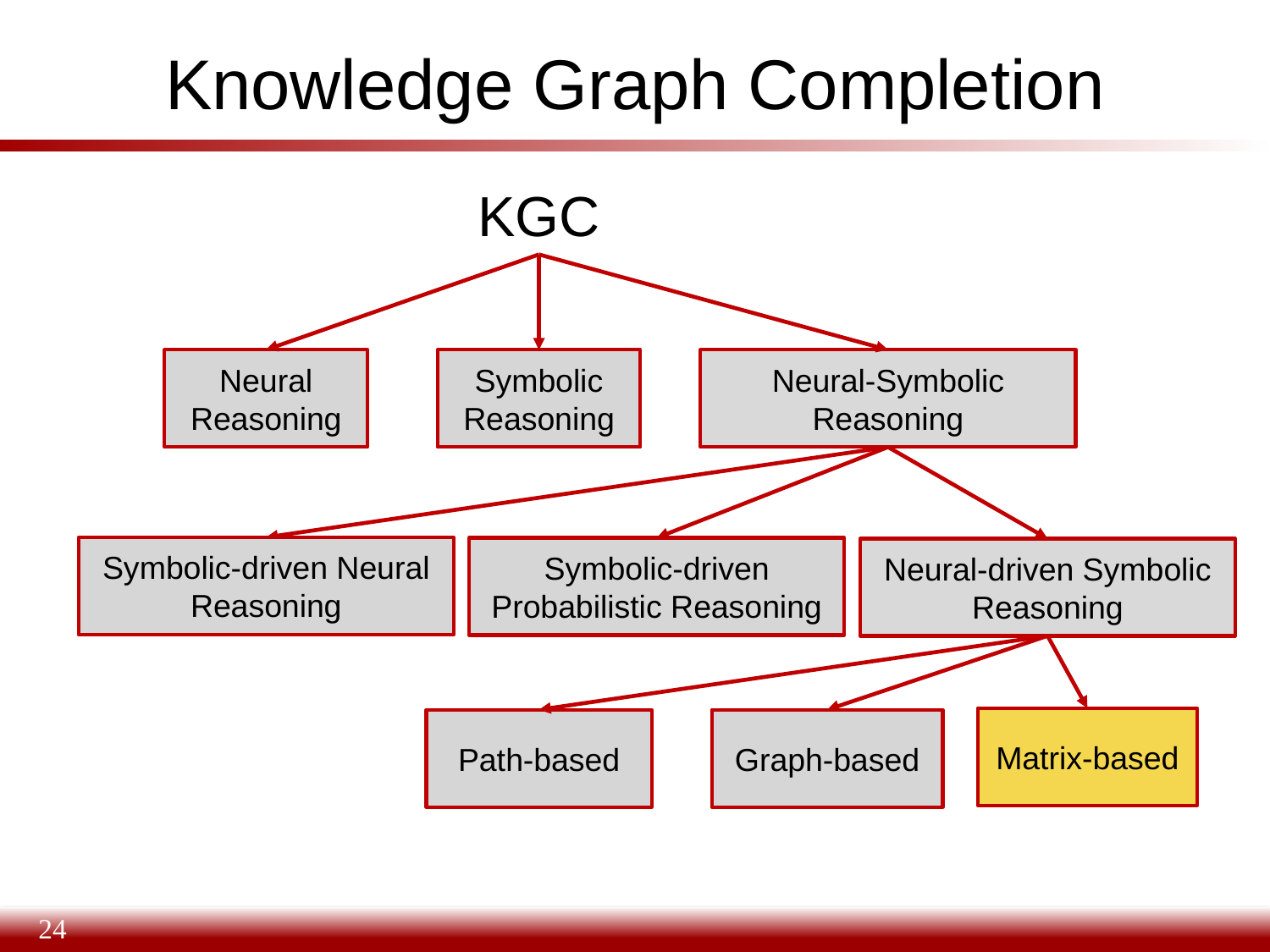

# Knowledge Graph Completion
KGC
Neural-Symbolic Reasoning
Neural Reasoning
Symbolic Reasoning
Symbolic-driven Neural Reasoning
Symbolic-driven Probabilistic Reasoning
Neural-driven Symbolic Reasoning
Matrix-based
Path-based
Graph-based